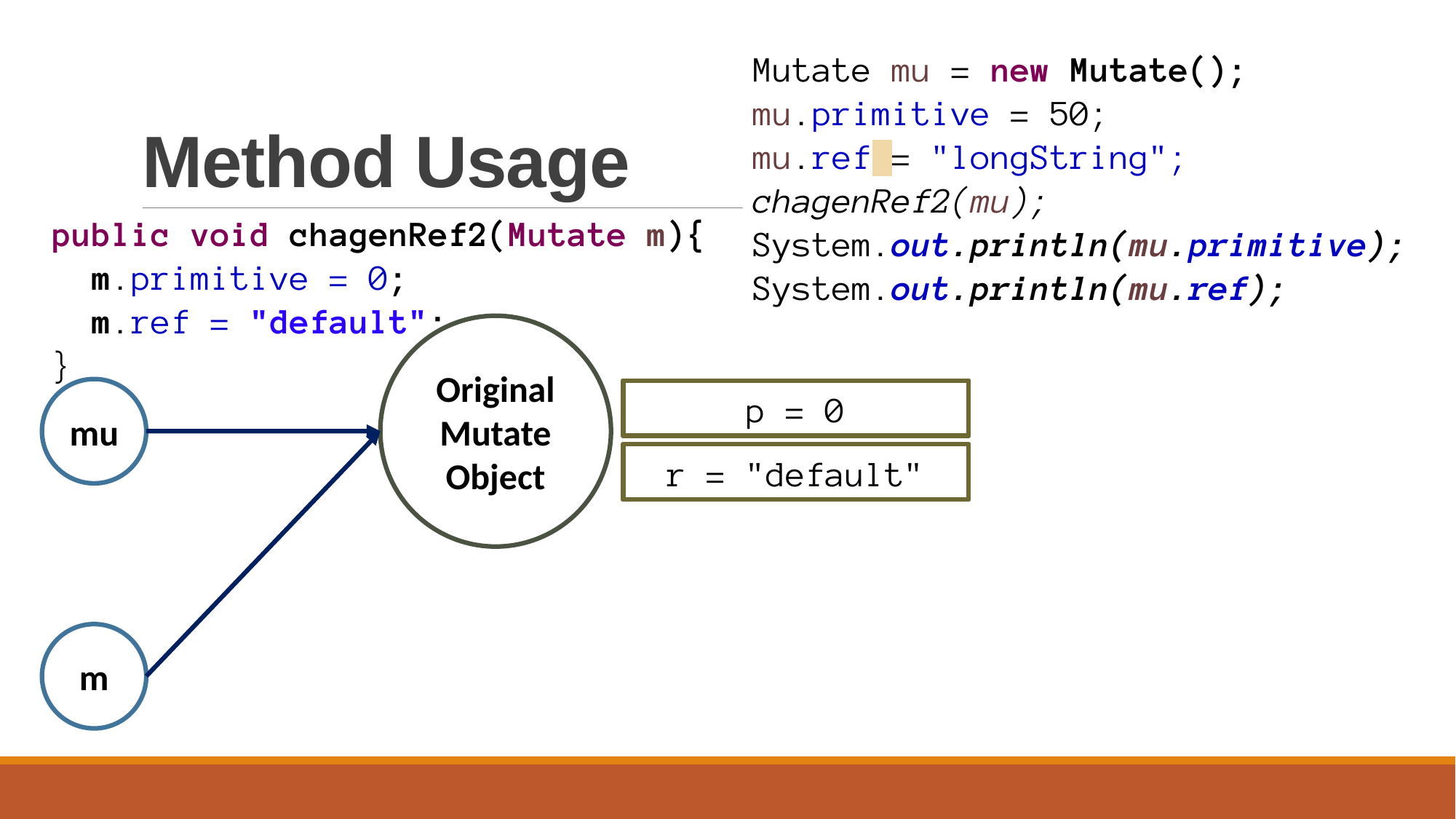

# Method Usage
Mutate mu = new Mutate();
mu.primitive = 50;
mu.ref = "longString";
chagenRef2(mu);
System.out.println(mu.primitive);
System.out.println(mu.ref);
public void chagenRef2(Mutate m){
  m.primitive = 0;
  m.ref = "default";
}
Original
Mutate
Object
mu
p = 50
p = 0
r = "longString"
r = "default"
m